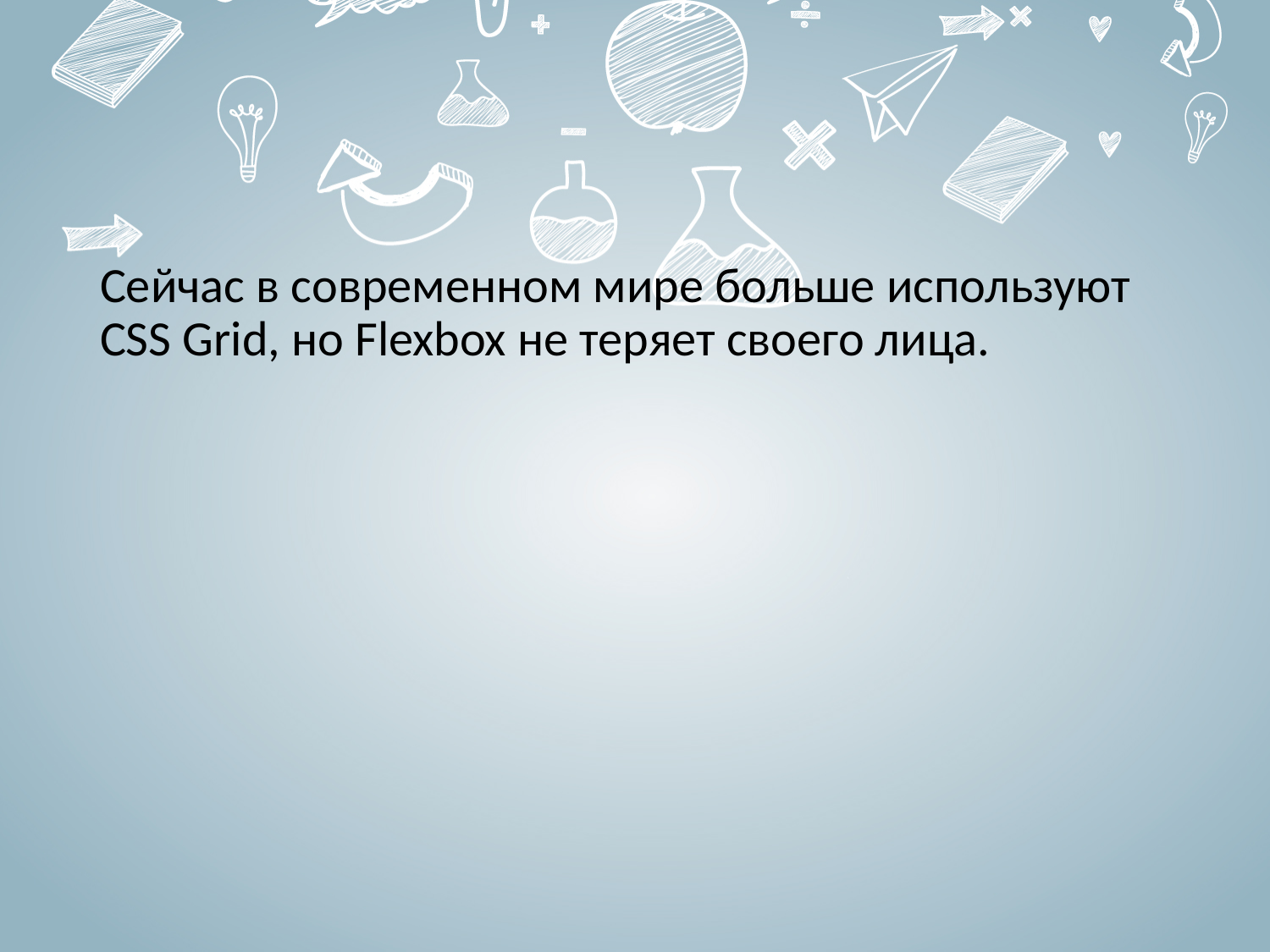

#
Сейчас в современном мире больше используют CSS Grid, но Flexbox не теряет своего лица.